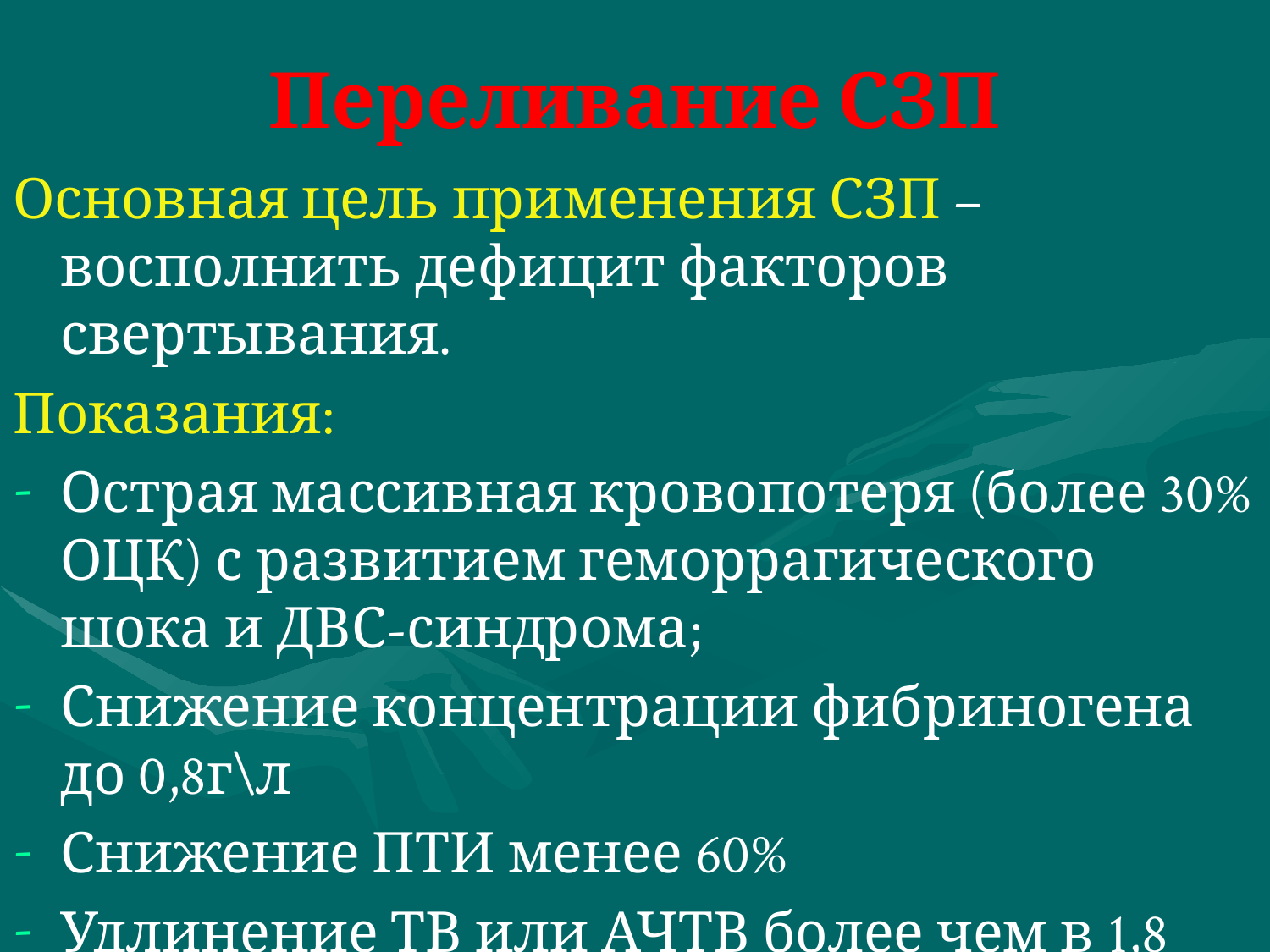

# Переливание СЗП
Основная цель применения СЗП – восполнить дефицит факторов свертывания.
Показания:
Острая массивная кровопотеря (более 30% ОЦК) с развитием геморрагического шока и ДВС-синдрома;
Снижение концентрации фибриногена до 0,8г\л
Снижение ПТИ менее 60%
Удлинение ТВ или АЧТВ более чем в 1,8 раза от контроля